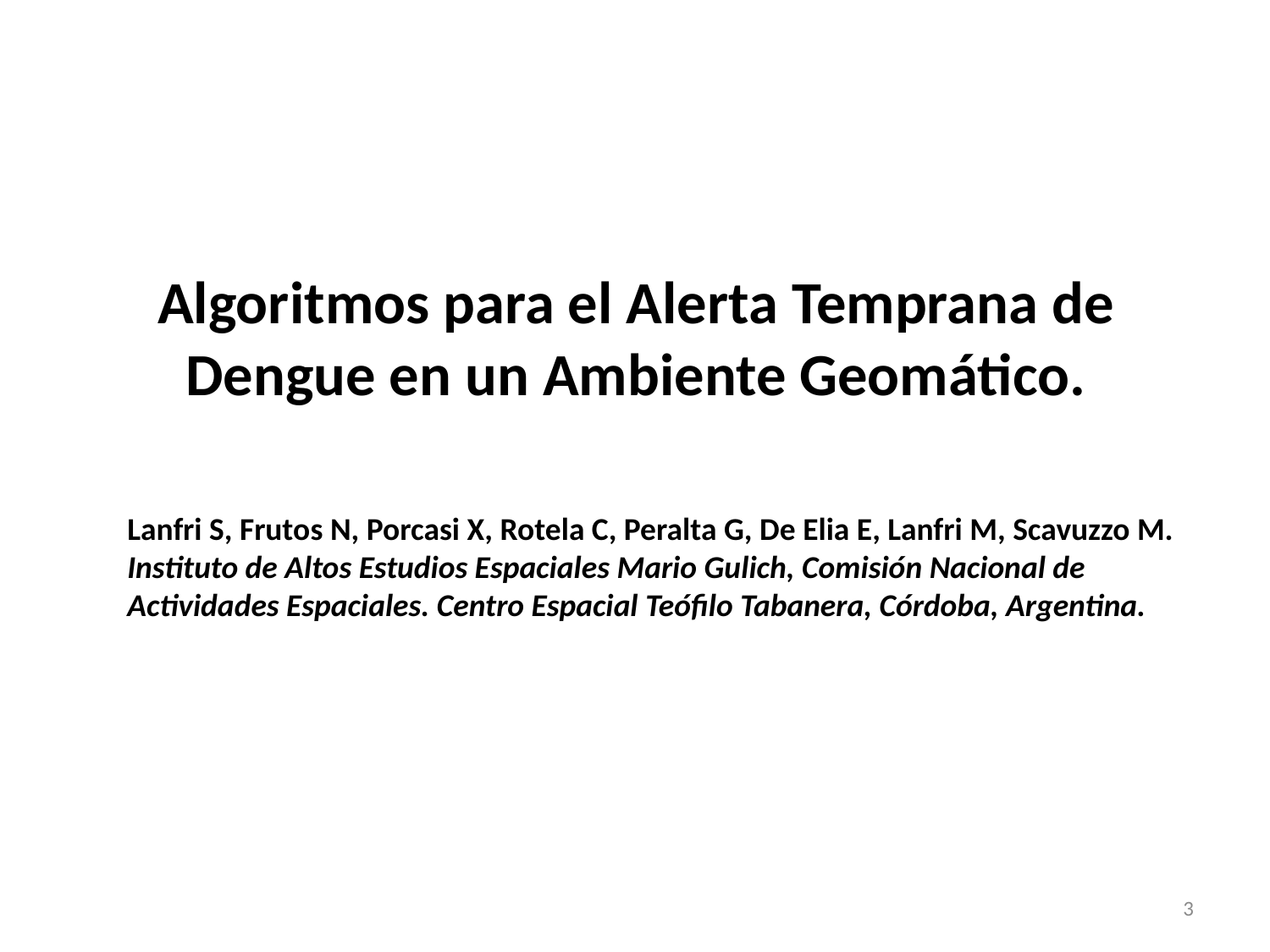

# Algoritmos para el Alerta Temprana de Dengue en un Ambiente Geomático.

Lanfri S, Frutos N, Porcasi X, Rotela C, Peralta G, De Elia E, Lanfri M, Scavuzzo M.
Instituto de Altos Estudios Espaciales Mario Gulich, Comisión Nacional de Actividades Espaciales. Centro Espacial Teófilo Tabanera, Córdoba, Argentina.

3